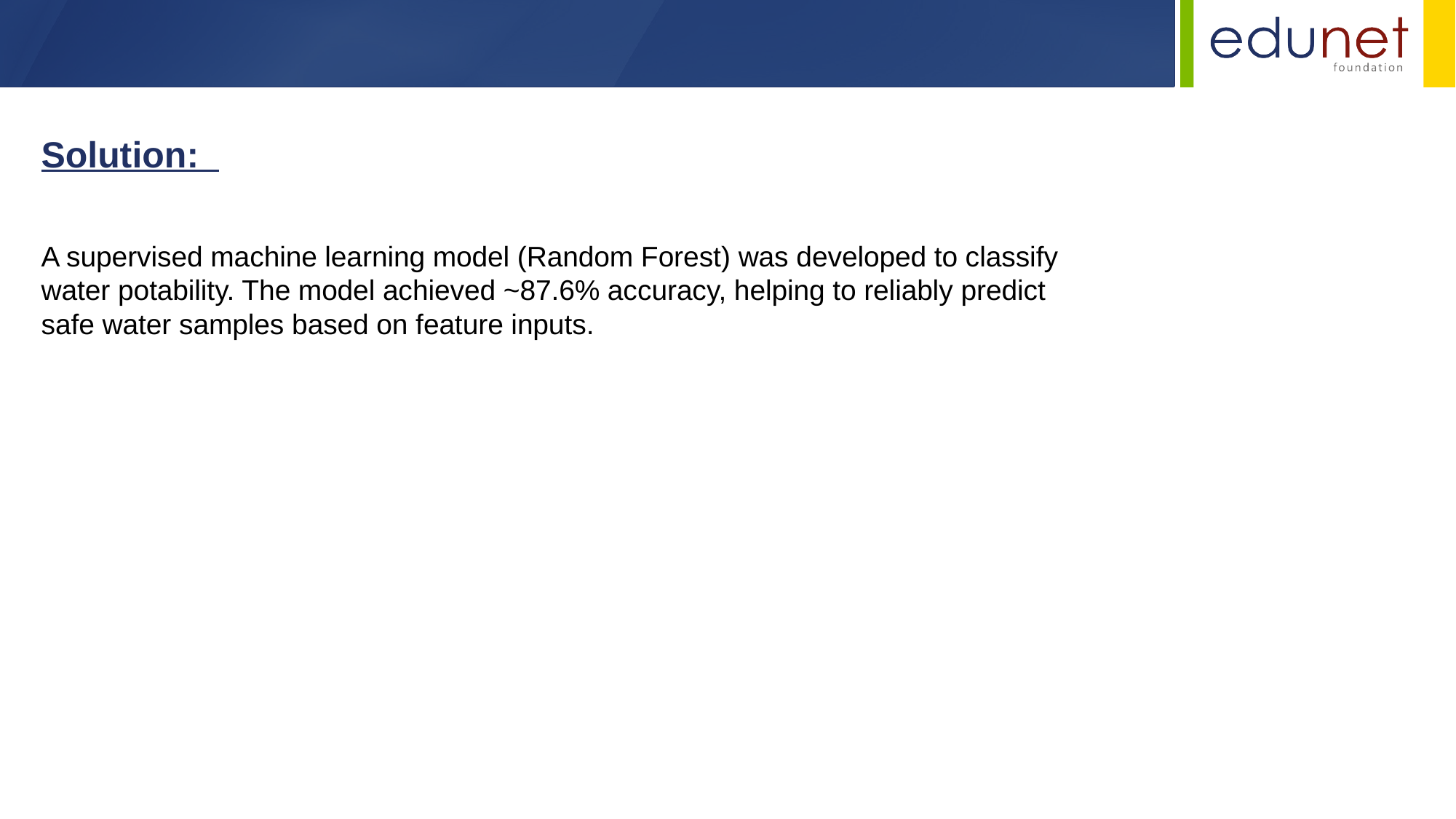

Solution:
A supervised machine learning model (Random Forest) was developed to classify water potability. The model achieved ~87.6% accuracy, helping to reliably predict safe water samples based on feature inputs.